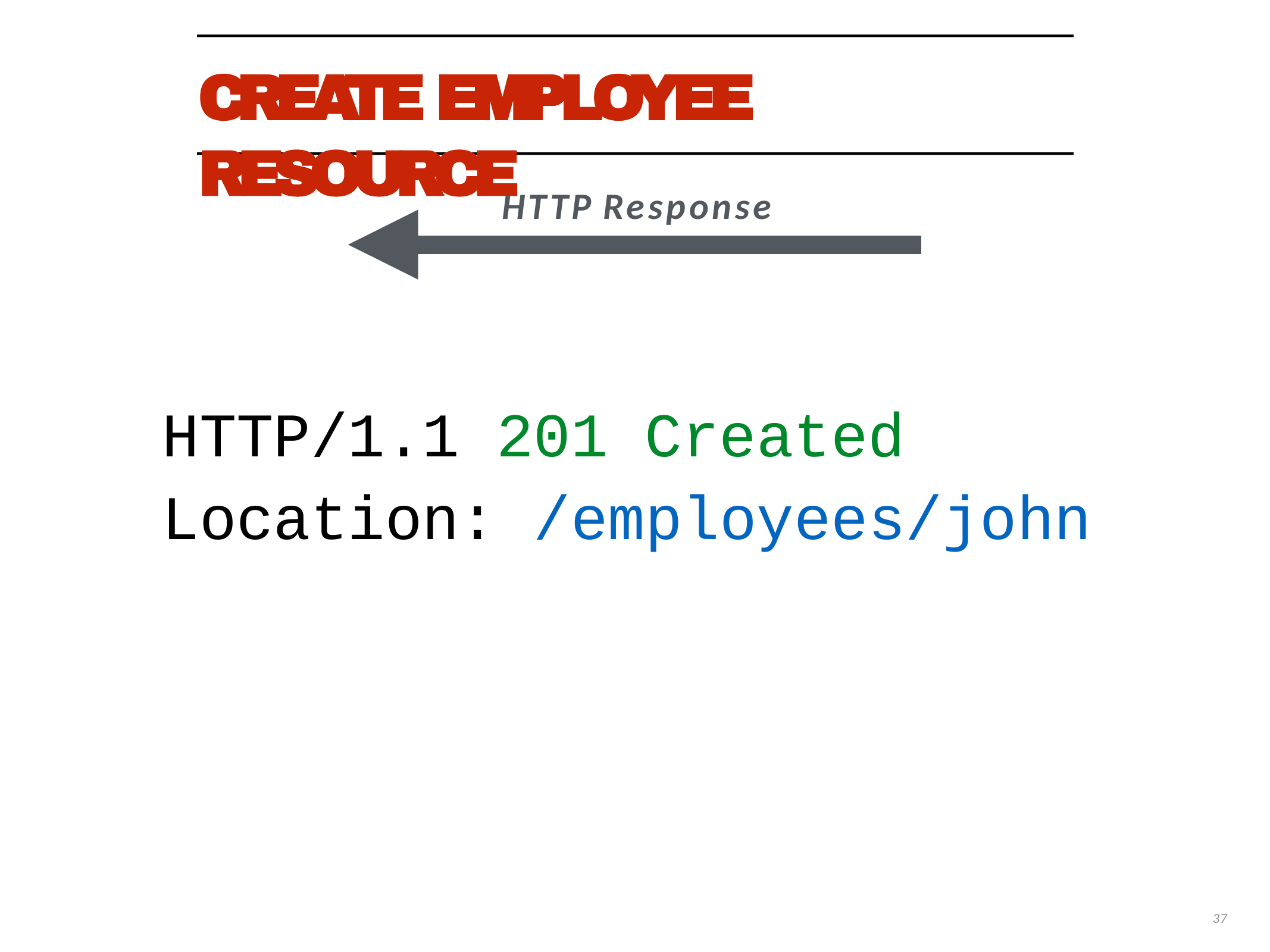

# CREATE EMPLOYEE RESOURCE
HTTP Response

HTTP/1.1 201 Created  Location: /employees/john
37